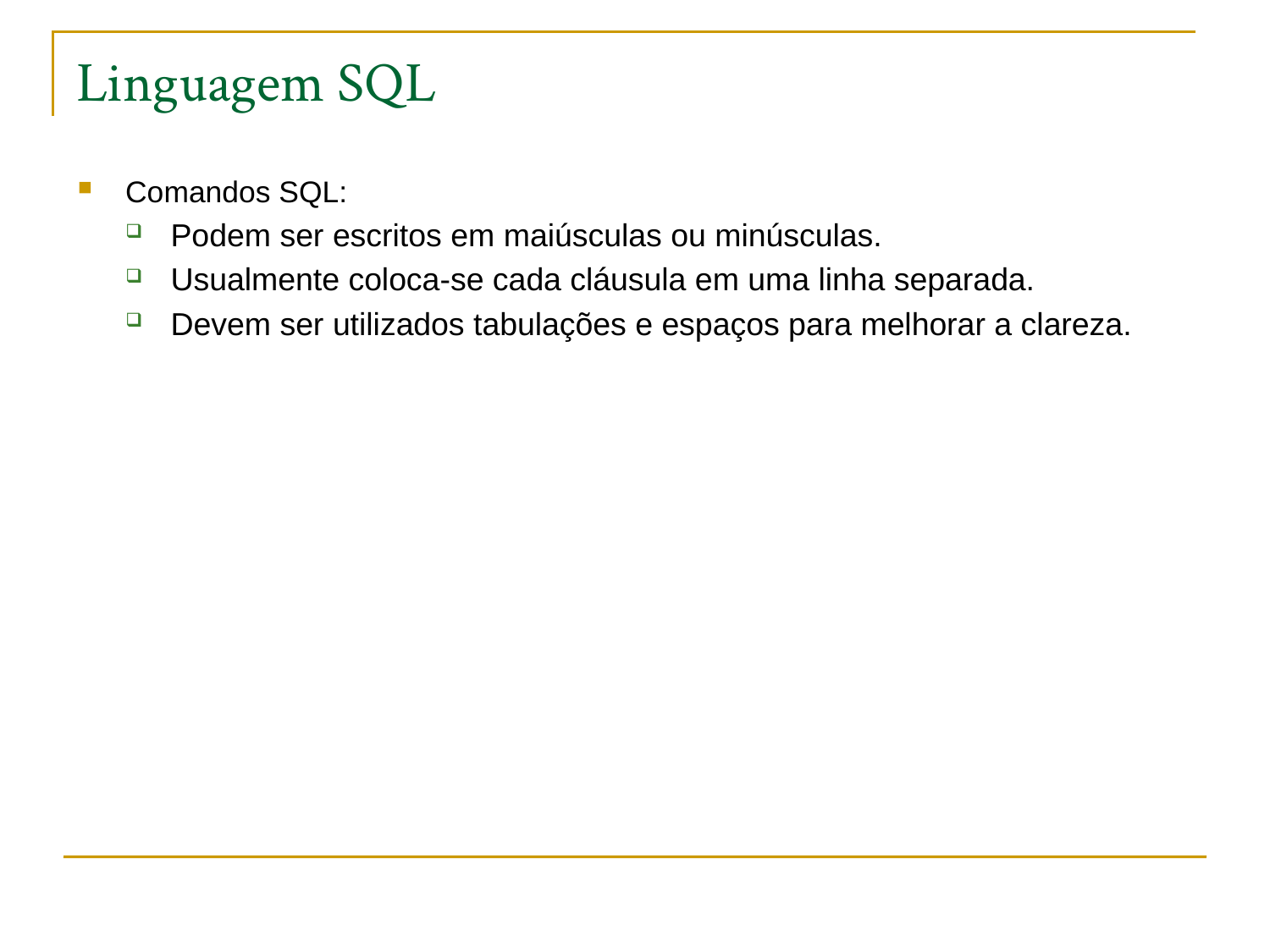

# Linguagem SQL
Comandos SQL:
Podem ser escritos em maiúsculas ou minúsculas.
Usualmente coloca-se cada cláusula em uma linha separada.
Devem ser utilizados tabulações e espaços para melhorar a clareza.